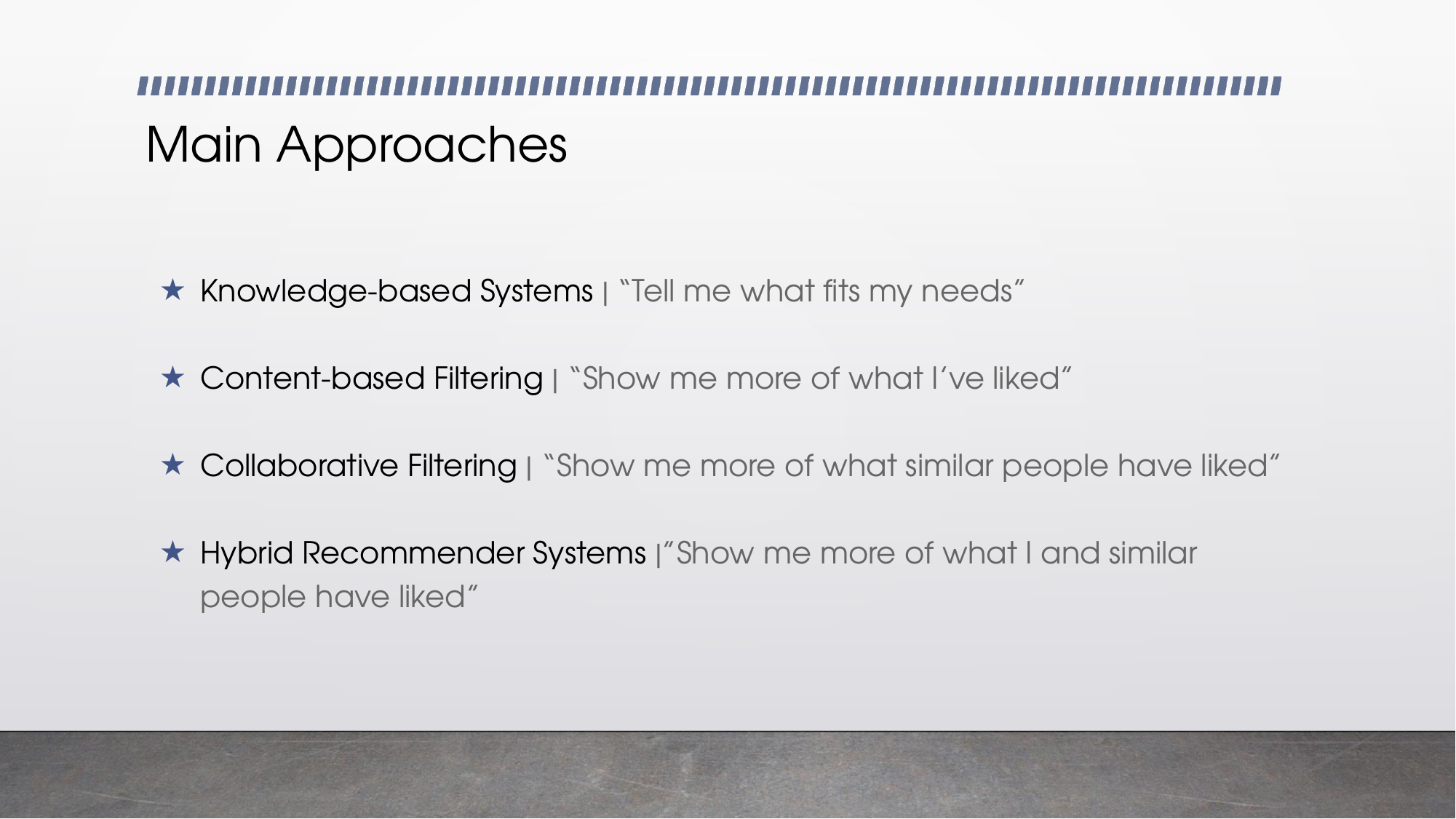

# Main Approaches
Knowledge-based Systems | “Tell me what fits my needs”

Content-based Filtering | “Show me more of what I’ve liked”

Collaborative Filtering | “Show me more of what similar people have liked”

Hybrid Recommender Systems |”Show me more of what I and similar             people have liked”